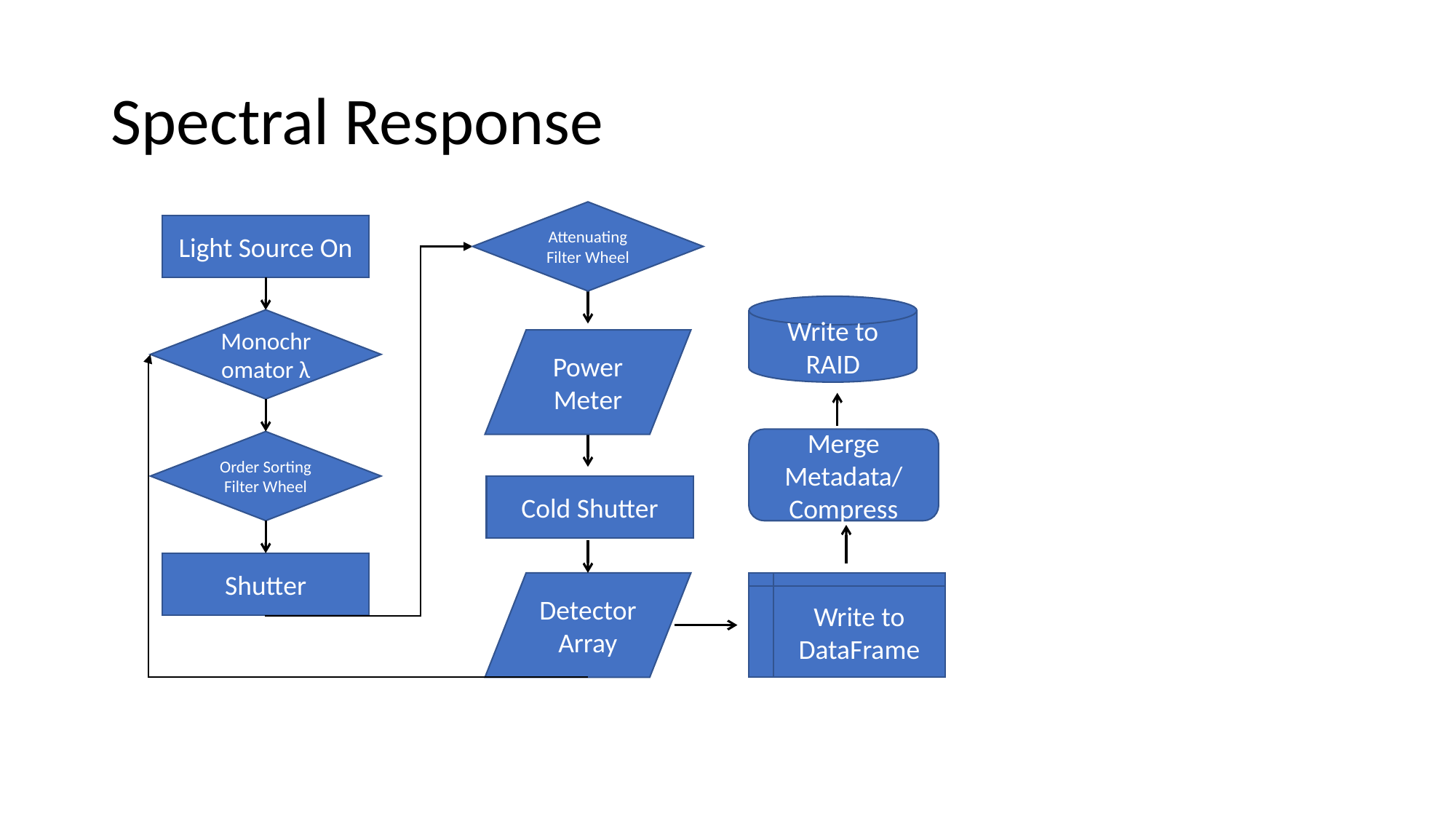

# Spectral Response
Attenuating Filter Wheel
Light Source On
Write to RAID
Monochromator λ
Power Meter
Merge Metadata/ Compress
Order Sorting Filter Wheel
Cold Shutter
Shutter
Detector Array
Write to DataFrame